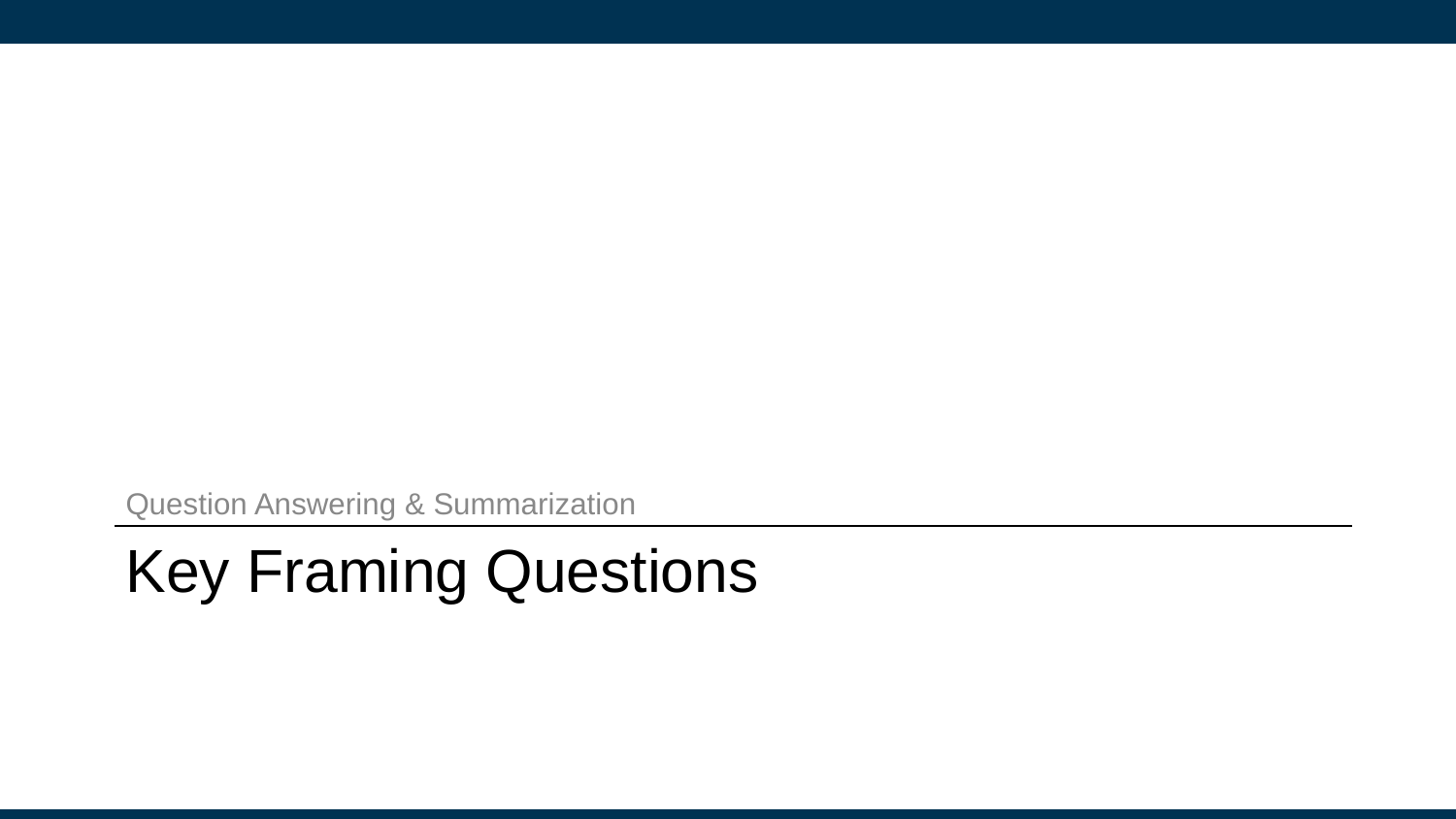

Question Answering & Summarization
# Key Framing Questions